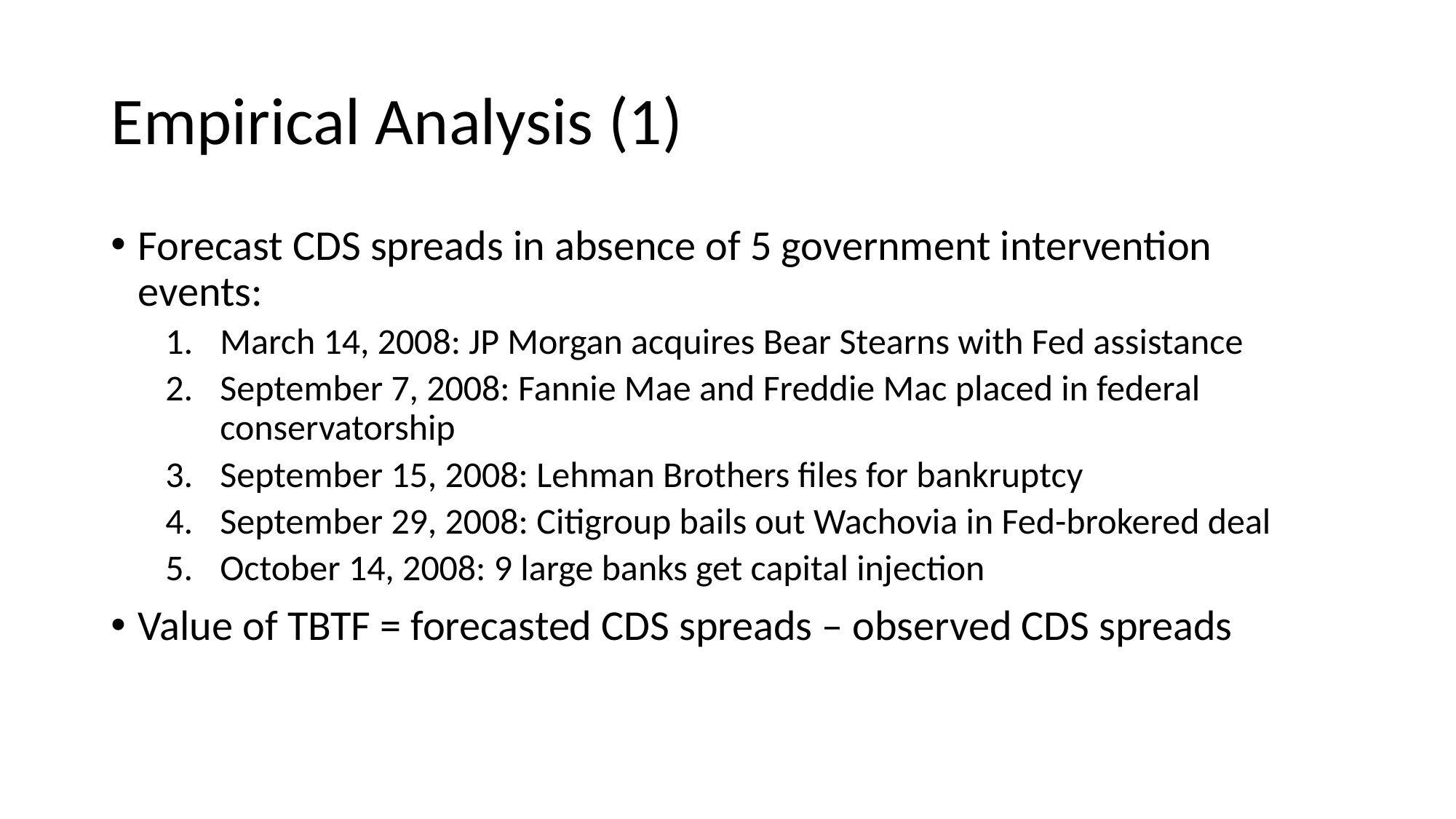

# Empirical Analysis (1)
Forecast CDS spreads in absence of 5 government intervention events:
March 14, 2008: JP Morgan acquires Bear Stearns with Fed assistance
September 7, 2008: Fannie Mae and Freddie Mac placed in federal conservatorship
September 15, 2008: Lehman Brothers files for bankruptcy
September 29, 2008: Citigroup bails out Wachovia in Fed-brokered deal
October 14, 2008: 9 large banks get capital injection
Value of TBTF = forecasted CDS spreads – observed CDS spreads